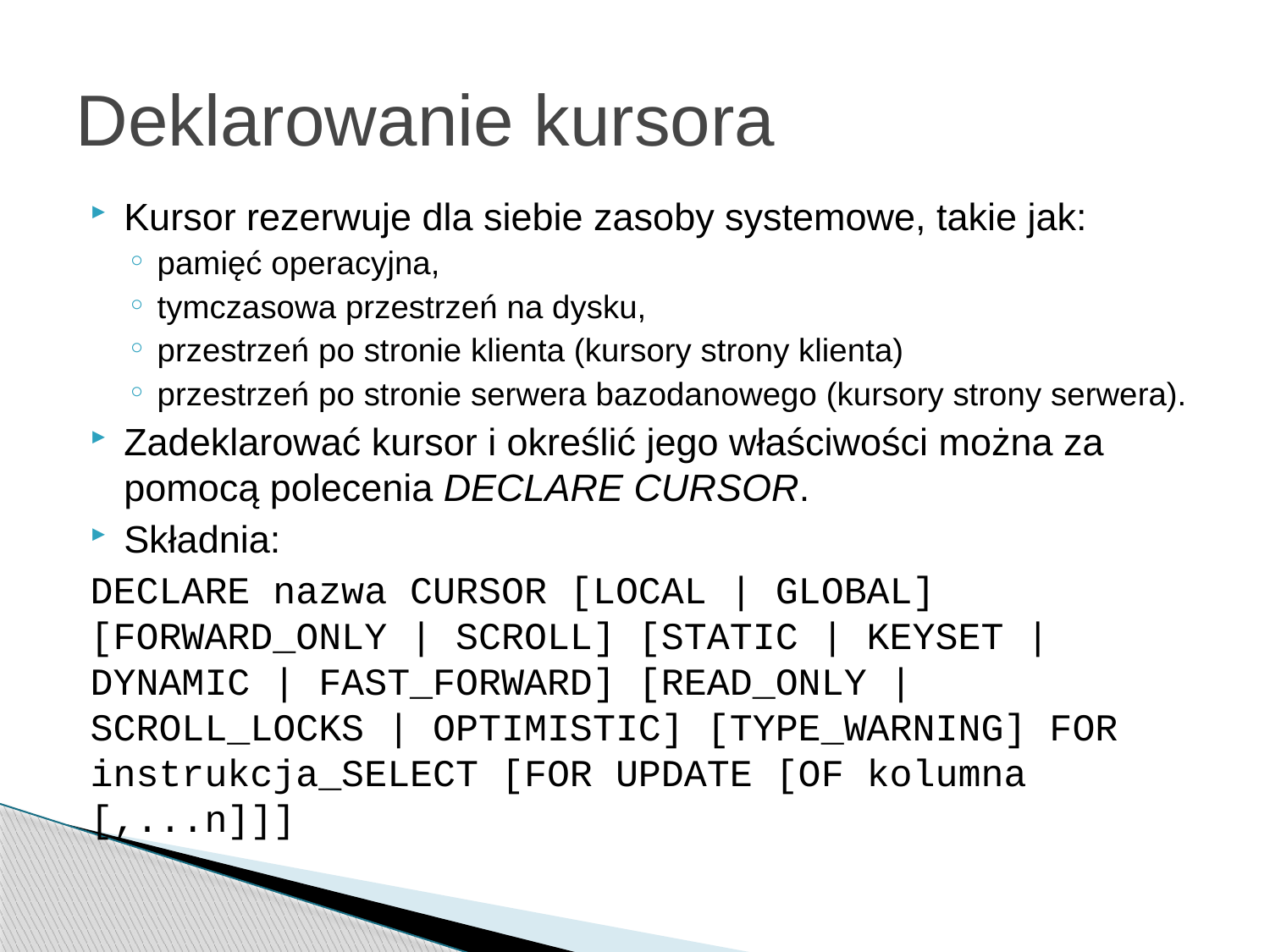

# Deklarowanie kursora
Kursor rezerwuje dla siebie zasoby systemowe, takie jak:
pamięć operacyjna,
tymczasowa przestrzeń na dysku,
przestrzeń po stronie klienta (kursory strony klienta)
przestrzeń po stronie serwera bazodanowego (kursory strony serwera).
Zadeklarować kursor i określić jego właściwości można za pomocą polecenia DECLARE CURSOR.
Składnia:
DECLARE nazwa CURSOR [LOCAL | GLOBAL] [FORWARD_ONLY | SCROLL] [STATIC | KEYSET | DYNAMIC | FAST_FORWARD] [READ_ONLY | SCROLL_LOCKS | OPTIMISTIC] [TYPE_WARNING] FOR instrukcja_SELECT [FOR UPDATE [OF kolumna [,...n]]]